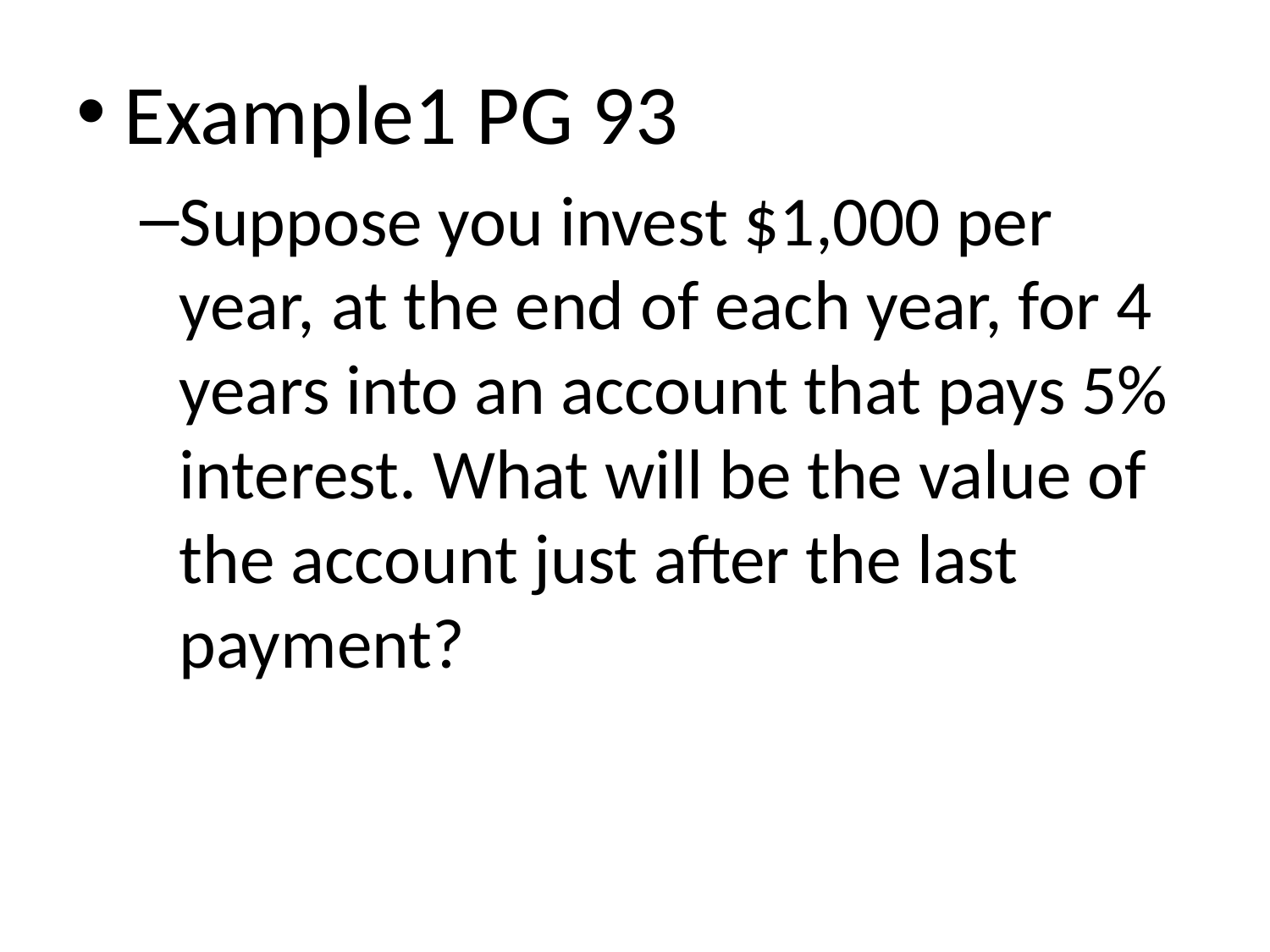

Example1 PG 93
Suppose you invest $1,000 per year, at the end of each year, for 4 years into an account that pays 5% interest. What will be the value of the account just after the last payment?